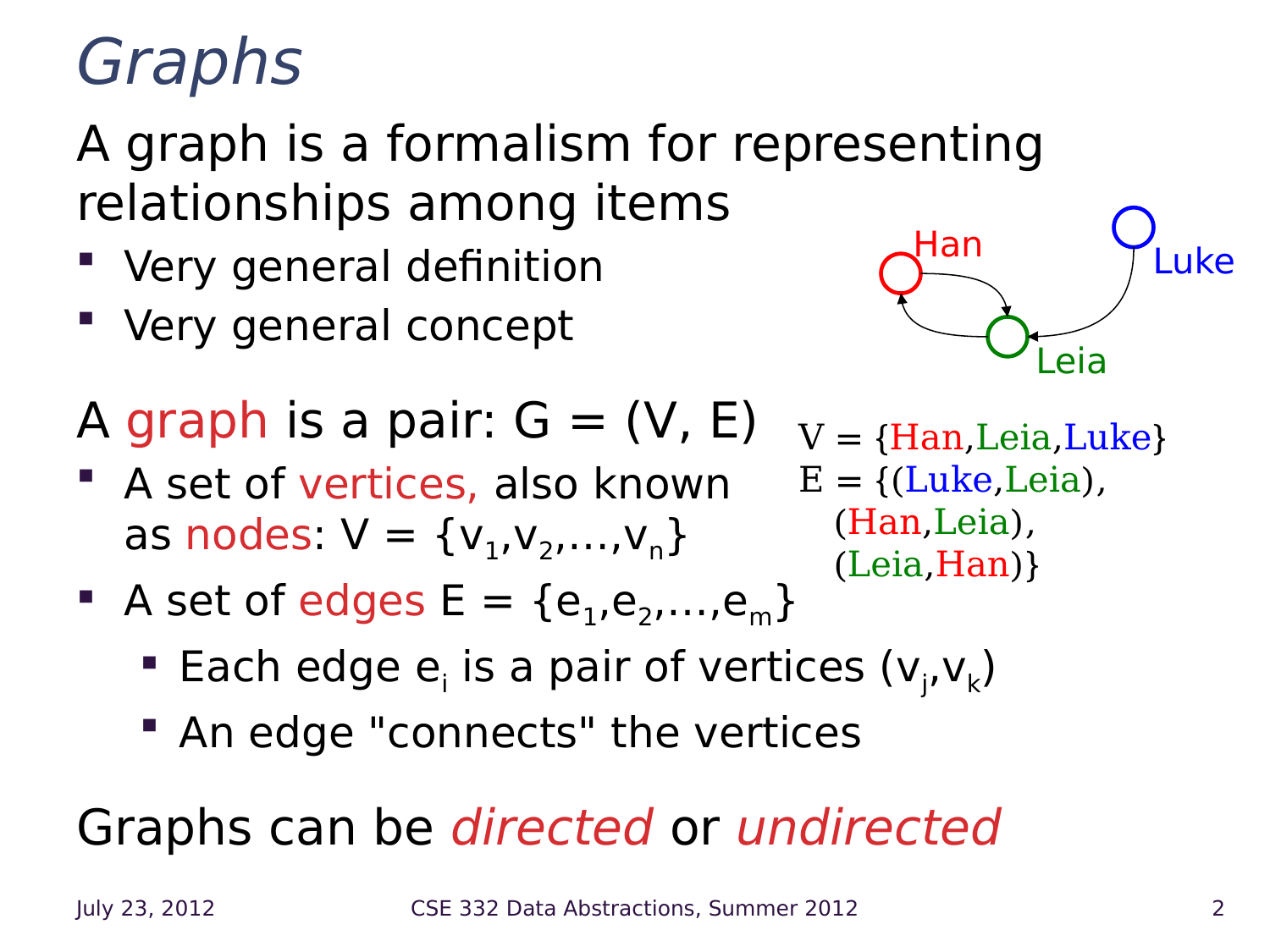

# Graphs
A graph is a formalism for representing relationships among items
Very general definition
Very general concept

A graph is a pair: G = (V, E)
A set of vertices, also known
as nodes: V = {v1,v2,…,vn}
A set of edges E = {e1,e2,…,em}
Each edge ei is a pair of vertices (vj,vk)
An edge "connects" the vertices

Graphs can be directed or undirected

Han
Luke

Leia
V = {Han,Leia,Luke}
E = {(Luke,Leia),
   (Han,Leia),
   (Leia,Han)}
July 23, 2012
CSE 332 Data Abstractions, Summer 2012
2